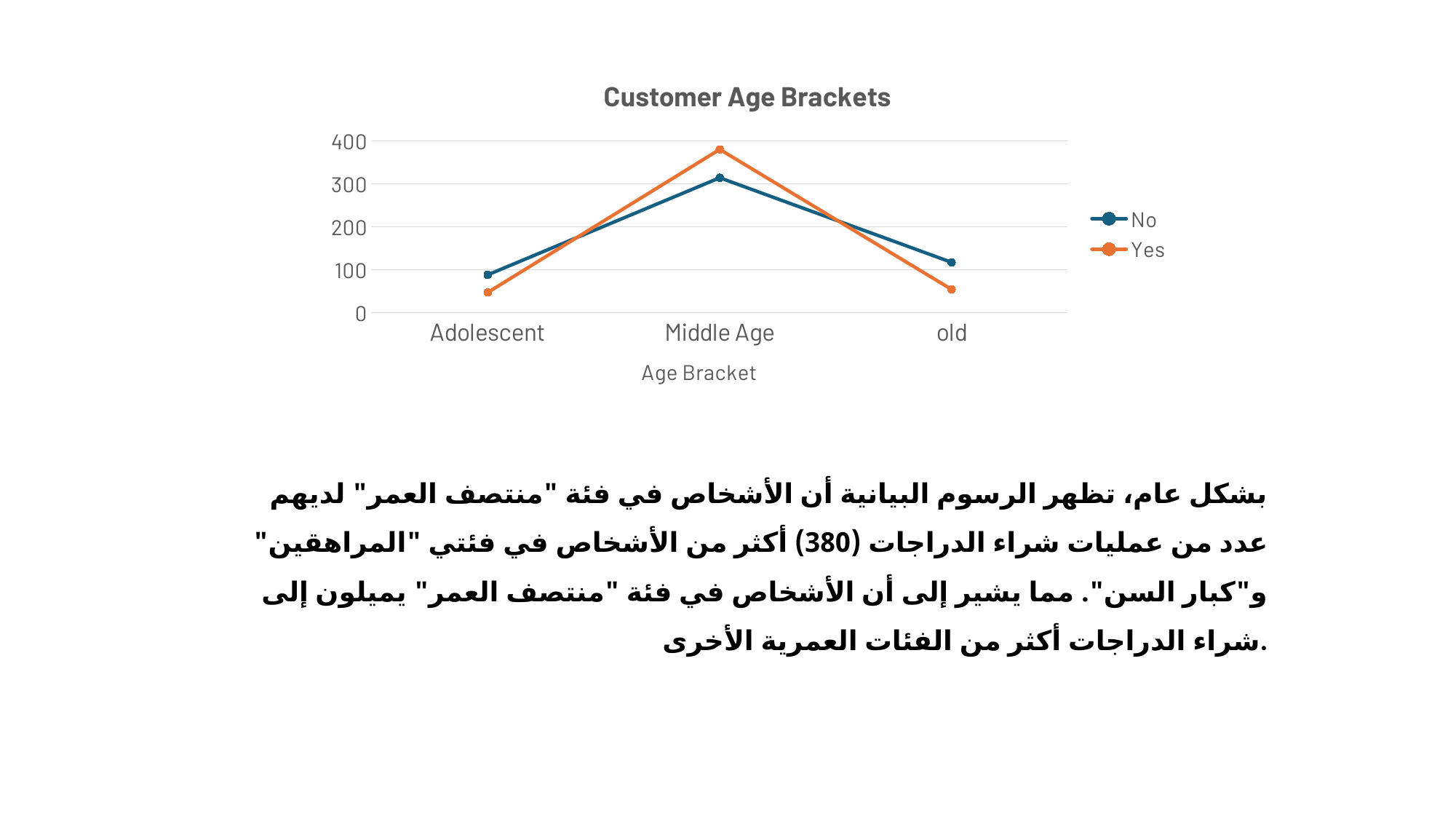

### Chart: Customer Age Brackets

| Category | No | Yes |
|---|---|---|
| Adolescent | 88.0 | 47.0 |
| Middle Age | 314.0 | 380.0 |
| old | 117.0 | 54.0 |
بشكل عام، تظهر الرسوم البيانية أن الأشخاص في فئة "منتصف العمر" لديهم عدد من عمليات شراء الدراجات (380) أكثر من الأشخاص في فئتي "المراهقين" و"كبار السن". مما يشير إلى أن الأشخاص في فئة "منتصف العمر" يميلون إلى شراء الدراجات أكثر من الفئات العمرية الأخرى.